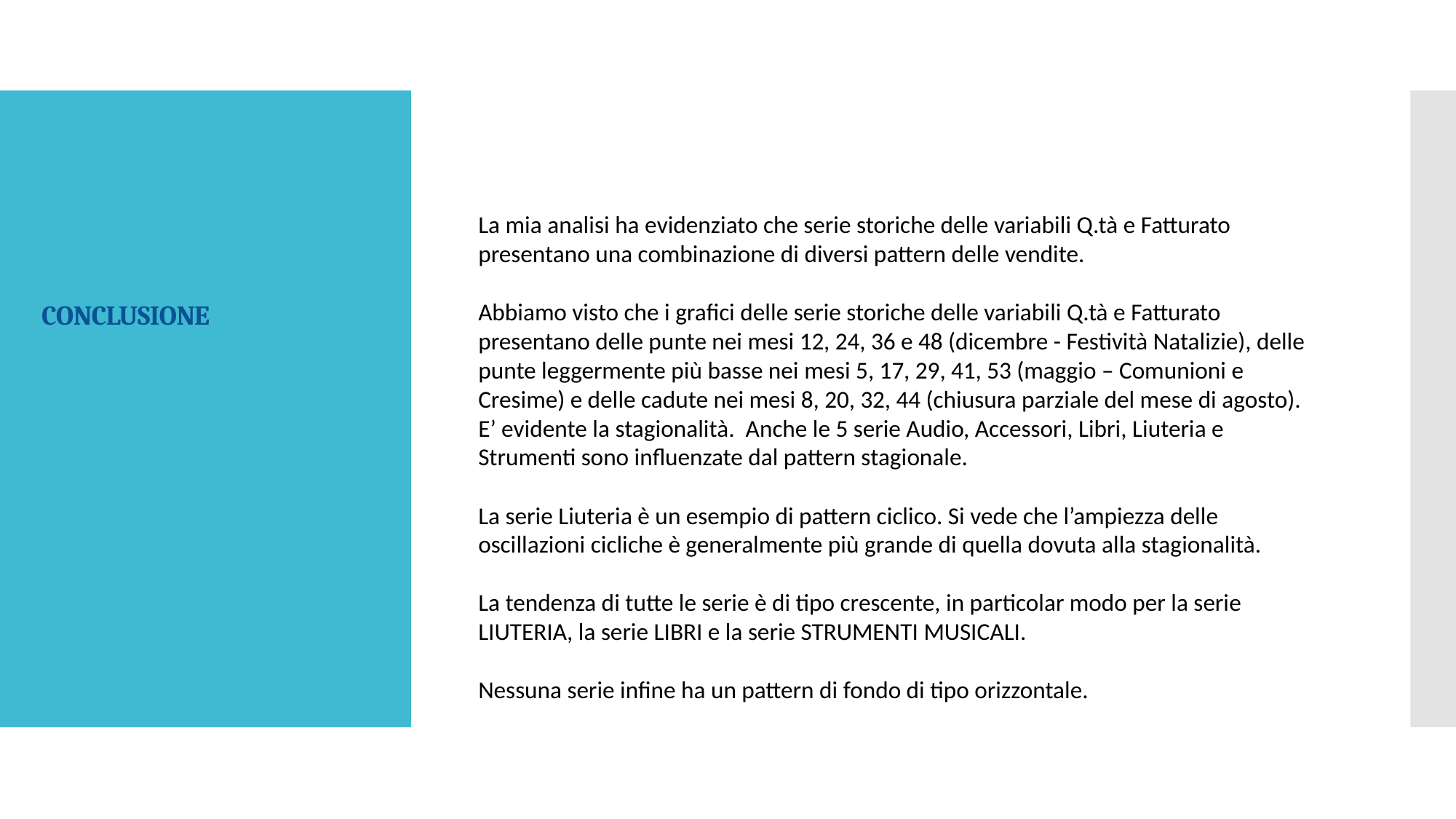

# CONCLUSIONE
La mia analisi ha evidenziato che serie storiche delle variabili Q.tà e Fatturato presentano una combinazione di diversi pattern delle vendite.

Abbiamo visto che i grafici delle serie storiche delle variabili Q.tà e Fatturato presentano delle punte nei mesi 12, 24, 36 e 48 (dicembre - Festività Natalizie), delle punte leggermente più basse nei mesi 5, 17, 29, 41, 53 (maggio – Comunioni e Cresime) e delle cadute nei mesi 8, 20, 32, 44 (chiusura parziale del mese di agosto). E’ evidente la stagionalità.  Anche le 5 serie Audio, Accessori, Libri, Liuteria e Strumenti sono influenzate dal pattern stagionale.

La serie Liuteria è un esempio di pattern ciclico. Si vede che l’ampiezza delle oscillazioni cicliche è generalmente più grande di quella dovuta alla stagionalità.

La tendenza di tutte le serie è di tipo crescente, in particolar modo per la serie LIUTERIA, la serie LIBRI e la serie STRUMENTI MUSICALI.

Nessuna serie infine ha un pattern di fondo di tipo orizzontale.